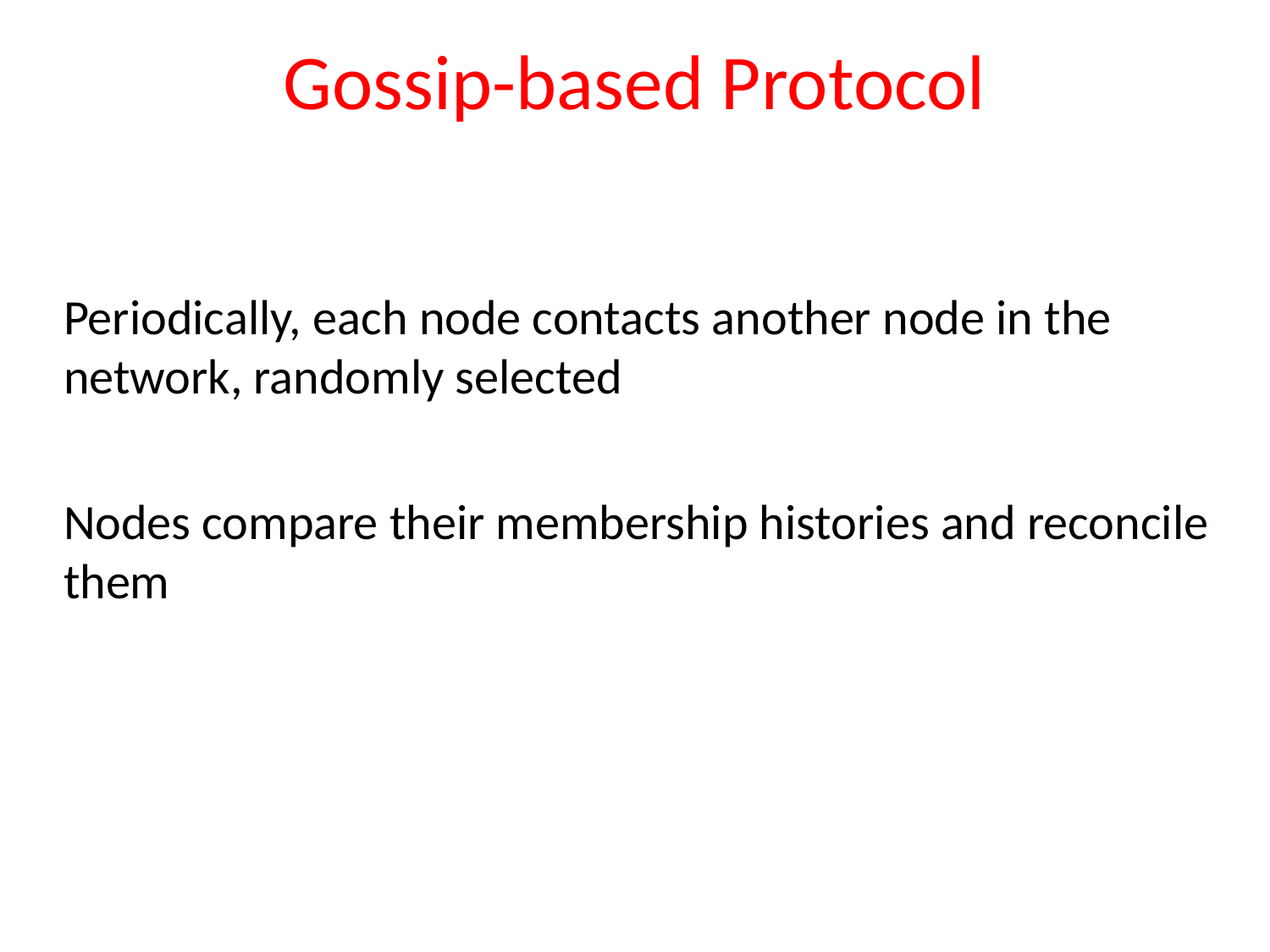

# Gossip-based Protocol
Periodically, each node contacts another node in the network, randomly selected

Nodes compare their membership histories and reconcile them